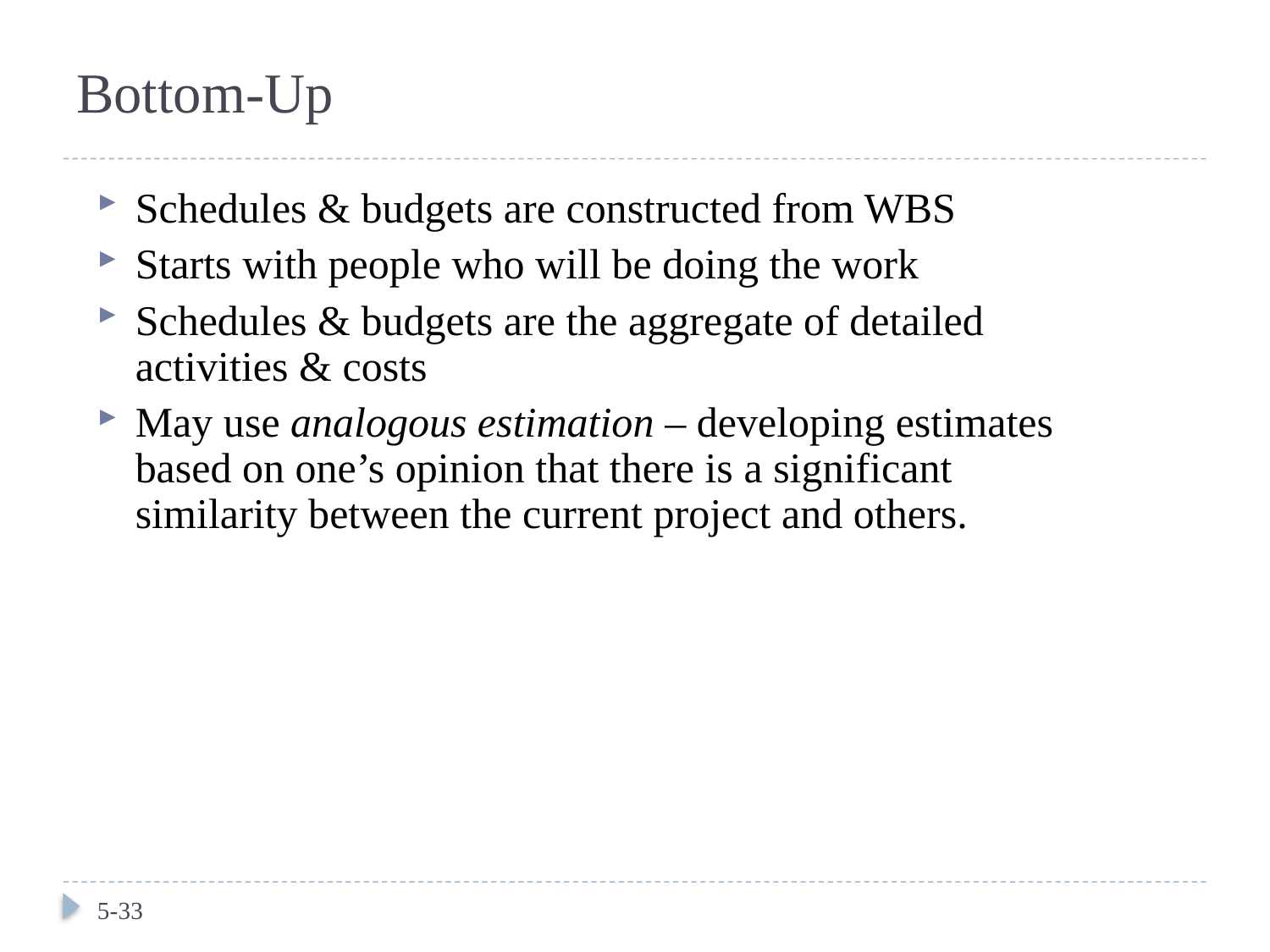

# Bottom-Up
Schedules & budgets are constructed from WBS
Starts with people who will be doing the work
Schedules & budgets are the aggregate of detailed activities & costs
May use analogous estimation – developing estimates based on one’s opinion that there is a significant similarity between the current project and others.
5-33